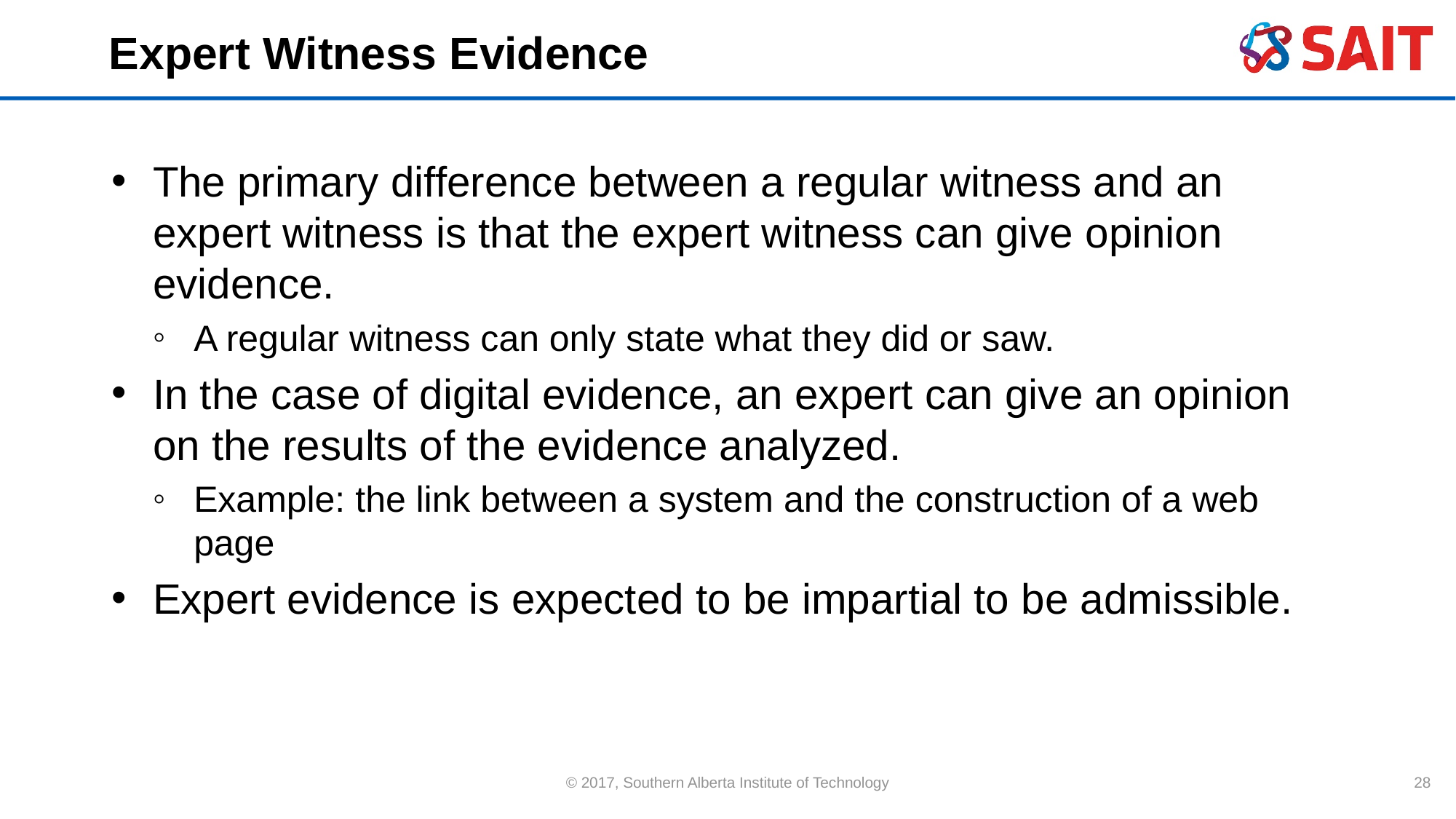

# Expert Witness Evidence
The primary difference between a regular witness and an expert witness is that the expert witness can give opinion evidence.
A regular witness can only state what they did or saw.
In the case of digital evidence, an expert can give an opinion on the results of the evidence analyzed.
Example: the link between a system and the construction of a web page
Expert evidence is expected to be impartial to be admissible.